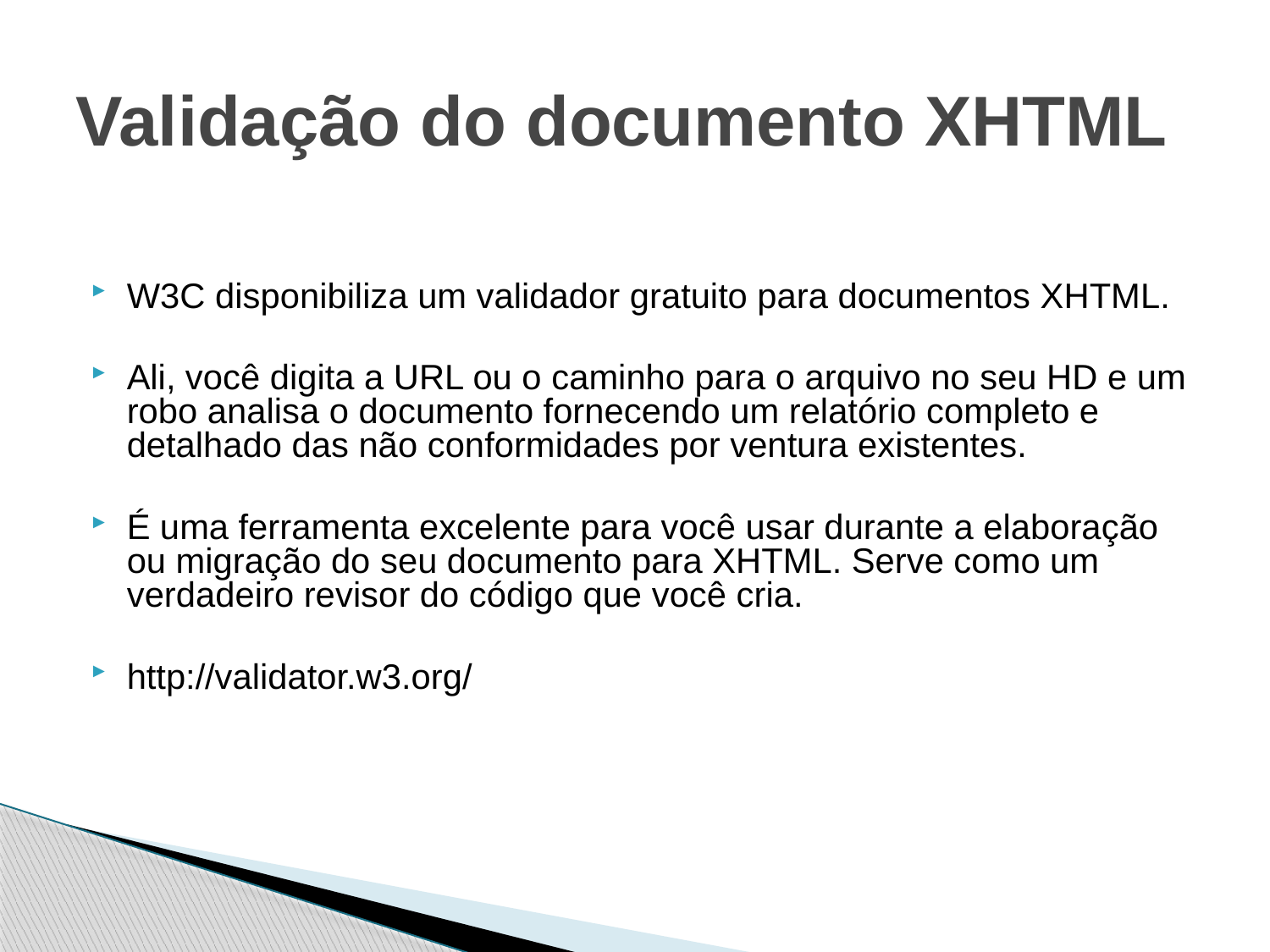

# Validação do documento XHTML
W3C disponibiliza um validador gratuito para documentos XHTML.

Ali, você digita a URL ou o caminho para o arquivo no seu HD e um robo analisa o documento fornecendo um relatório completo e detalhado das não conformidades por ventura existentes.

É uma ferramenta excelente para você usar durante a elaboração ou migração do seu documento para XHTML. Serve como um verdadeiro revisor do código que você cria.

http://validator.w3.org/